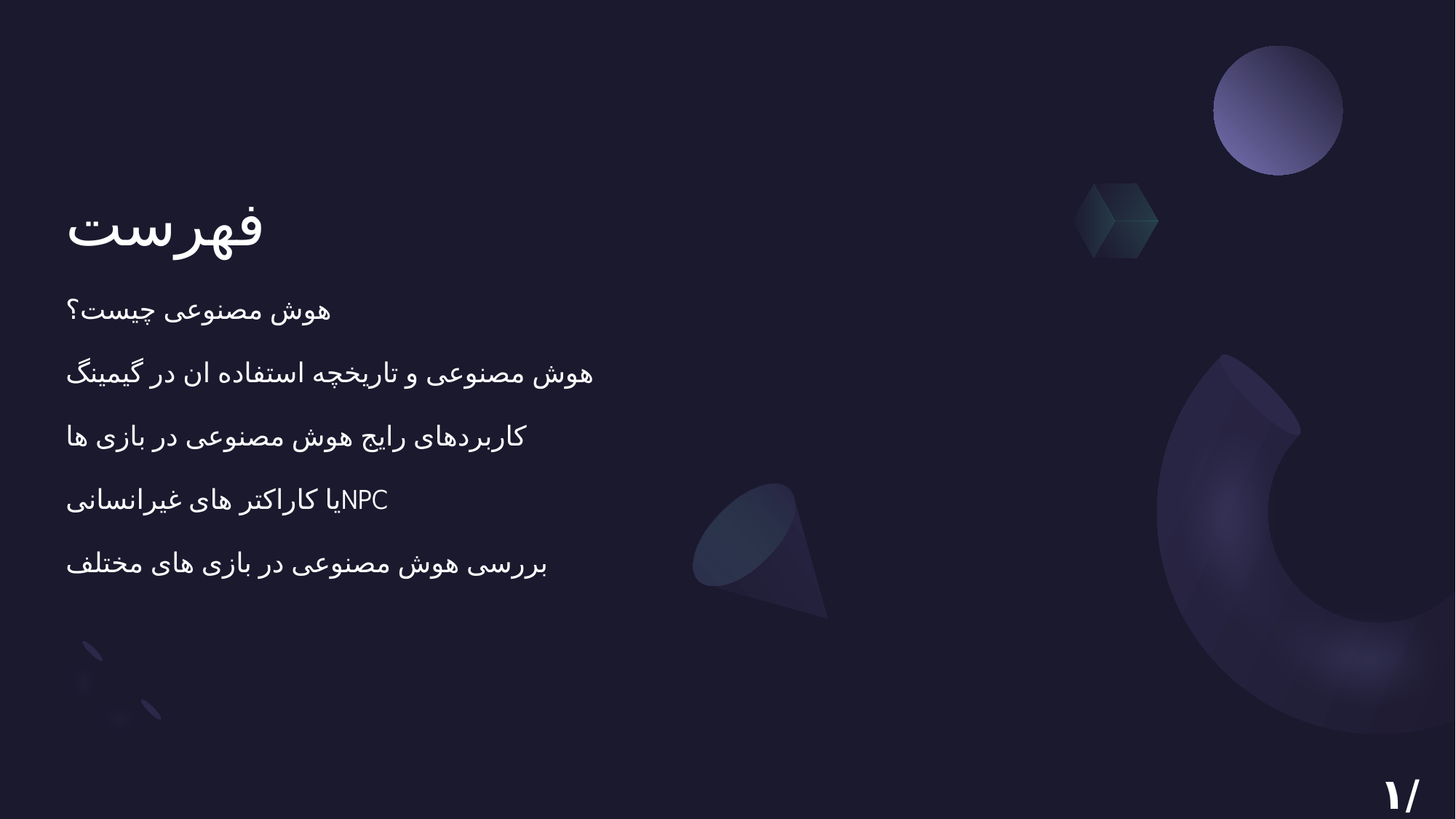

# فهرست
هوش مصنوعی چیست؟
هوش مصنوعی و تاریخچه استفاده ان در گیمینگ
کاربردهای رایج هوش مصنوعی در بازی ها
یا کاراکتر های غیرانسانیNPC
بررسی هوش مصنوعی در بازی های مختلف
۱/۸